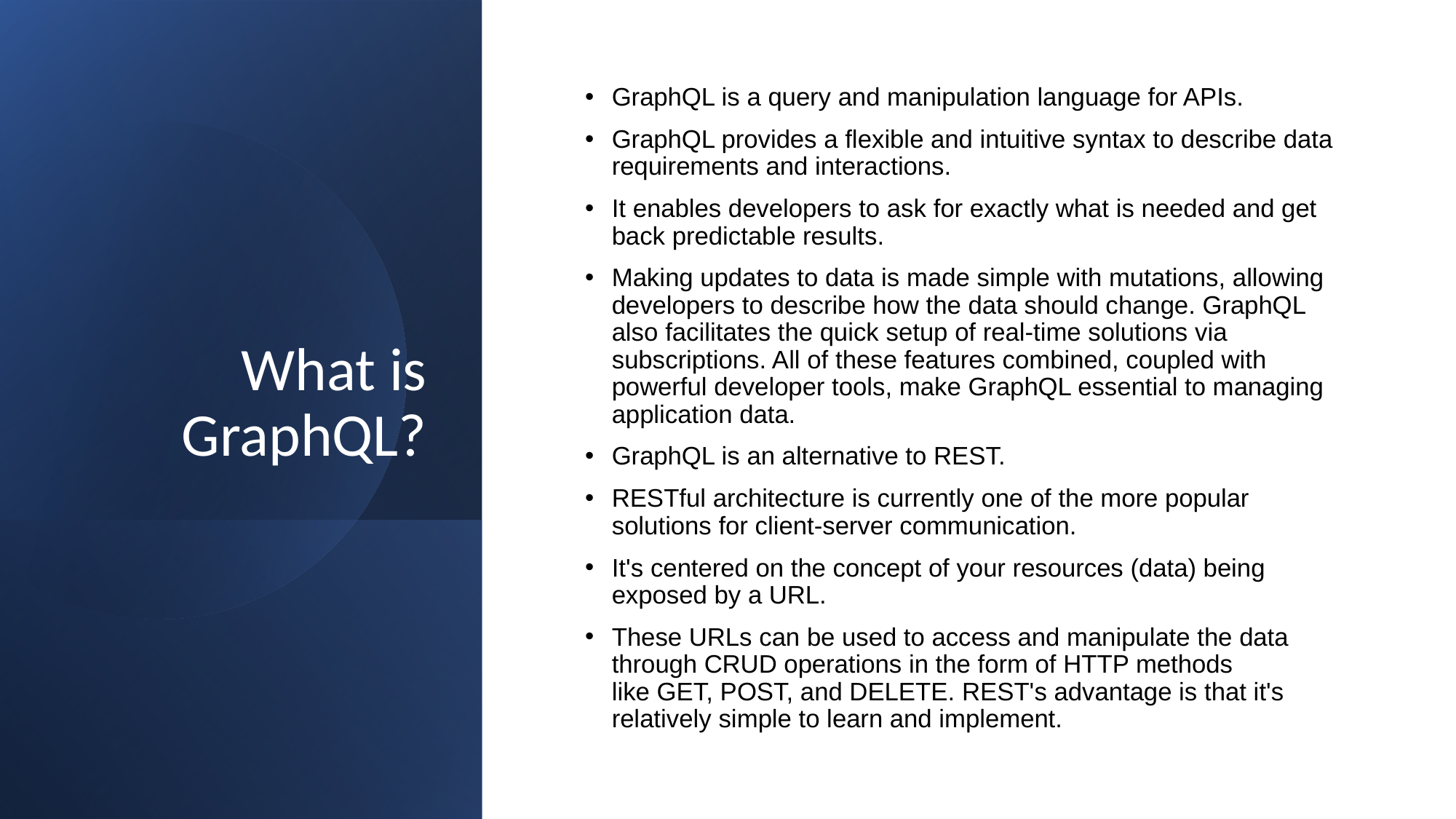

# What is GraphQL?
GraphQL is a query and manipulation language for APIs.
GraphQL provides a flexible and intuitive syntax to describe data requirements and interactions.
It enables developers to ask for exactly what is needed and get back predictable results.
Making updates to data is made simple with mutations, allowing developers to describe how the data should change. GraphQL also facilitates the quick setup of real-time solutions via subscriptions. All of these features combined, coupled with powerful developer tools, make GraphQL essential to managing application data.
GraphQL is an alternative to REST.
RESTful architecture is currently one of the more popular solutions for client-server communication.
It's centered on the concept of your resources (data) being exposed by a URL.
These URLs can be used to access and manipulate the data through CRUD operations in the form of HTTP methods like GET, POST, and DELETE. REST's advantage is that it's relatively simple to learn and implement.